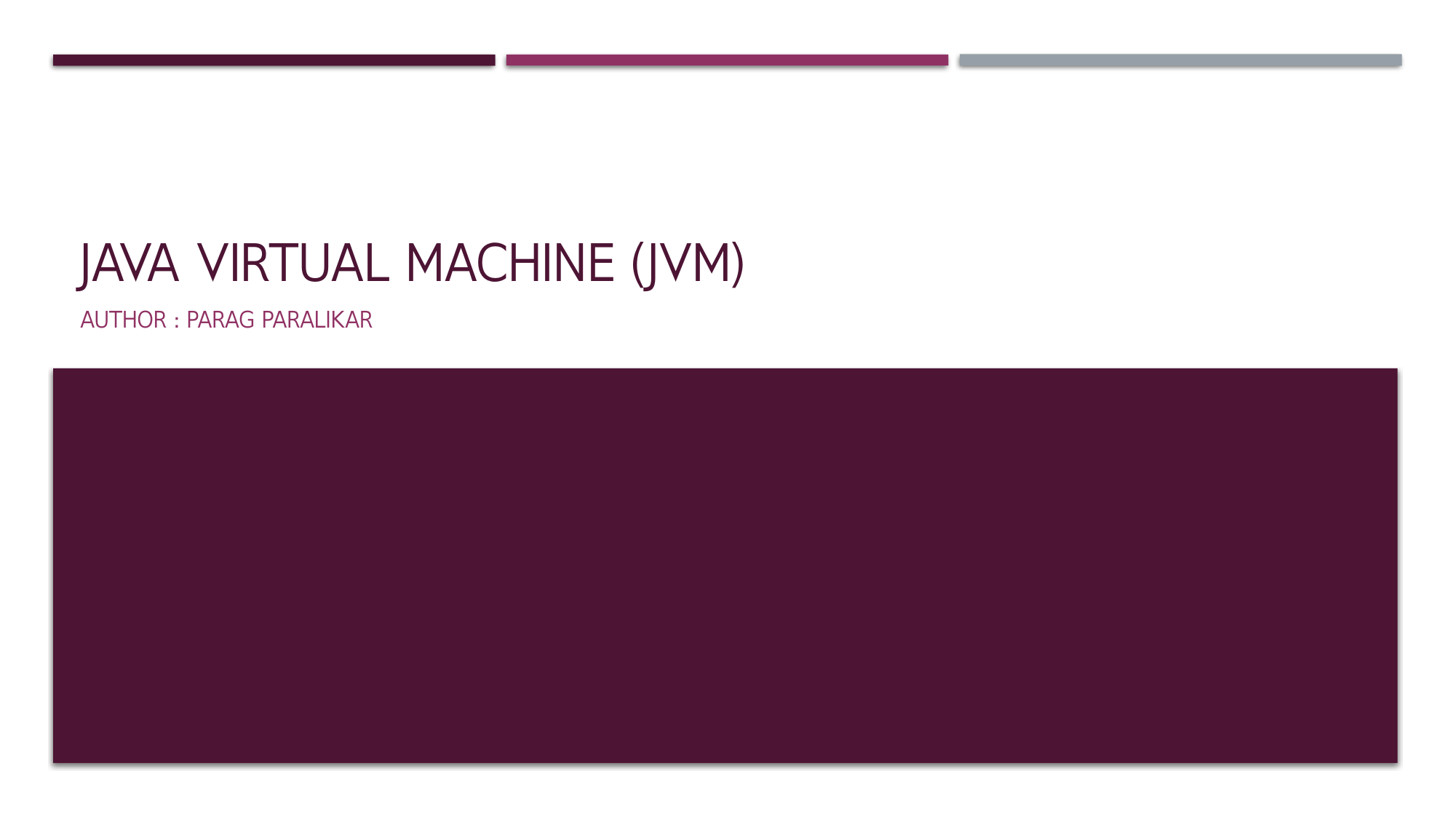

# Java virtual machine (jvm)
Author : Parag paralikar